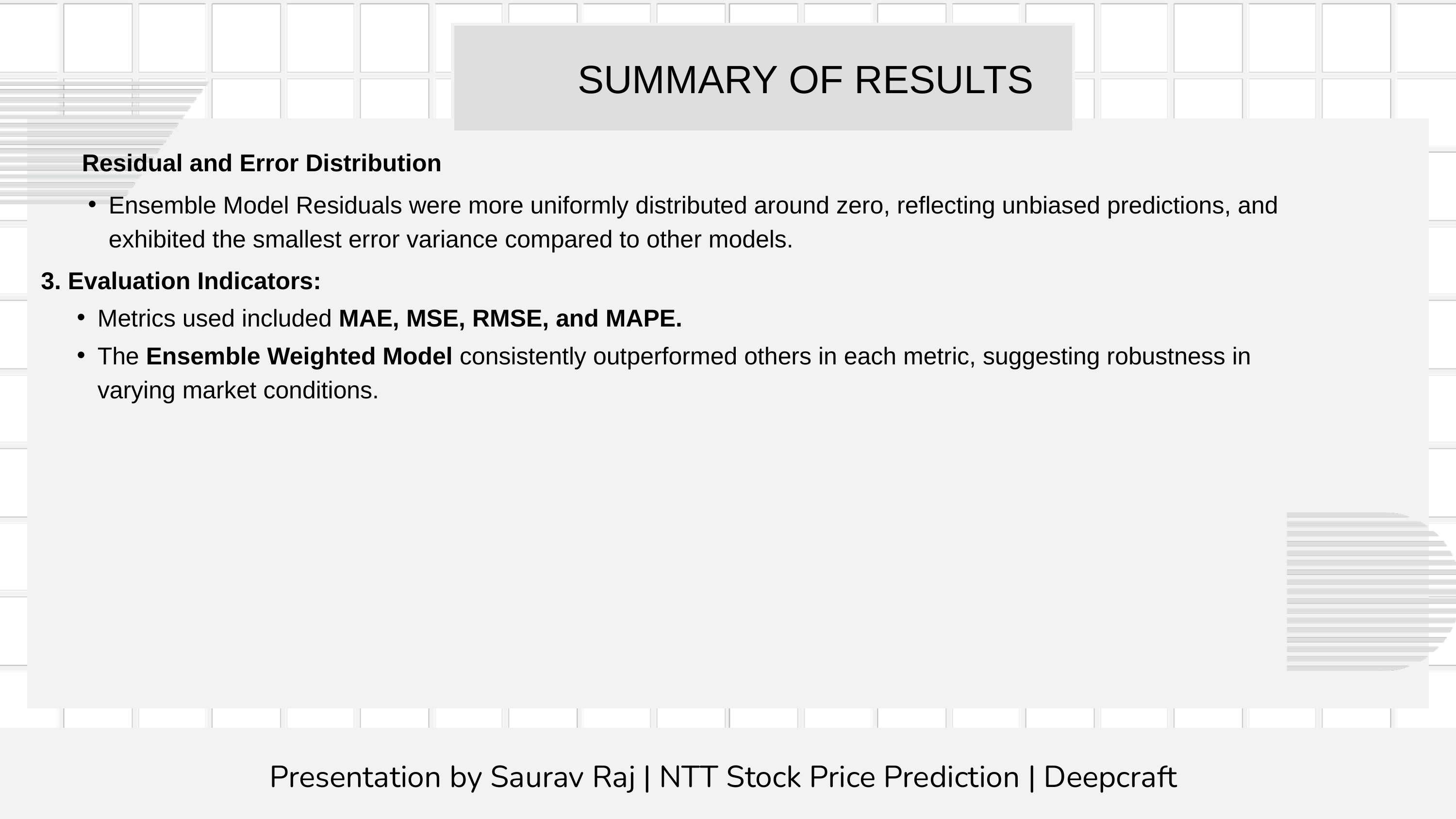

SUMMARY OF RESULTS

Residual and Error Distribution
Ensemble Model Residuals were more uniformly distributed around zero, reflecting unbiased predictions, and exhibited the smallest error variance compared to other models.

3. Evaluation Indicators:
Metrics used included MAE, MSE, RMSE, and MAPE.
The Ensemble Weighted Model consistently outperformed others in each metric, suggesting robustness in varying market conditions.

Presentation by Saurav Raj | NTT Stock Price Prediction | Deepcraft